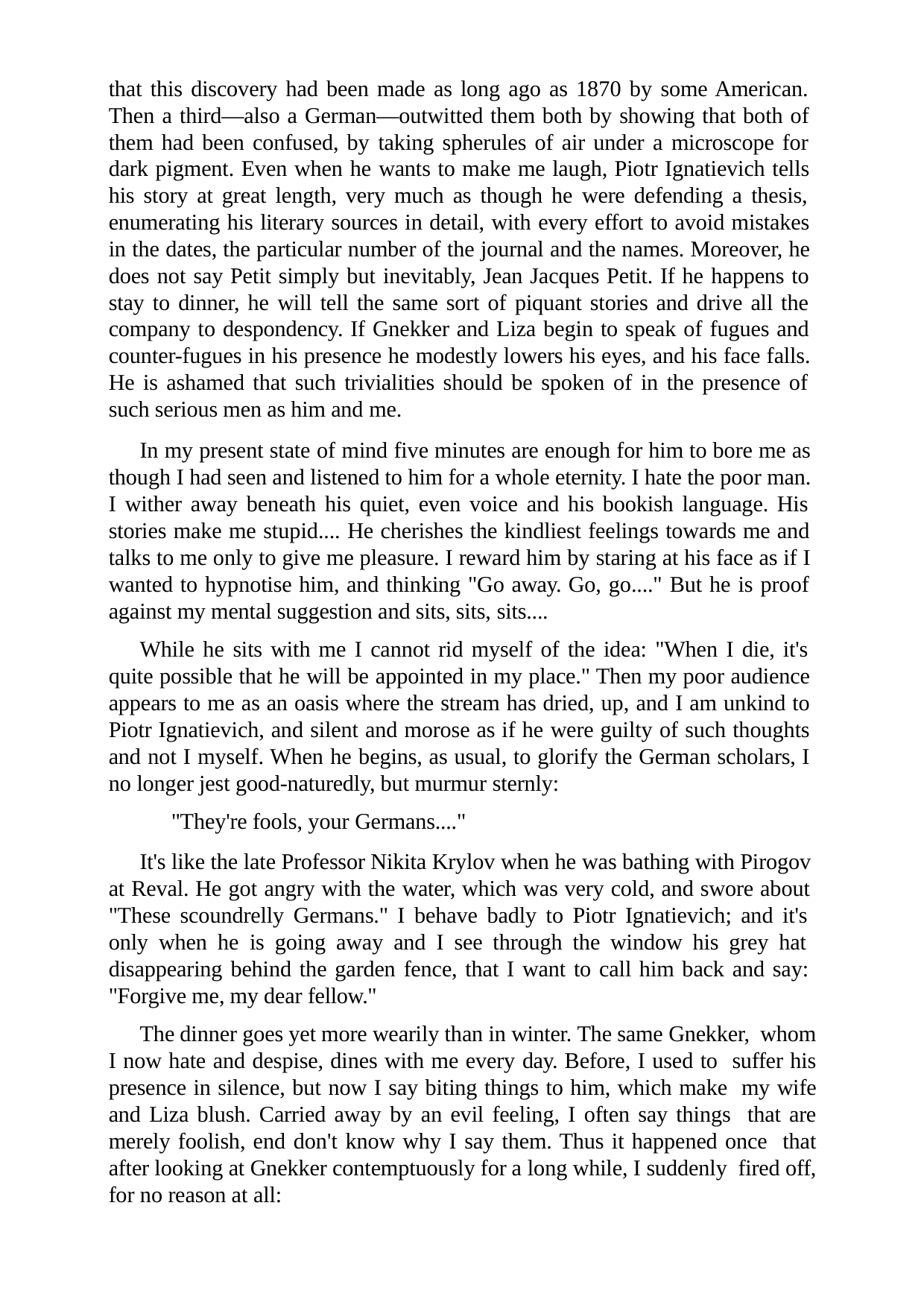

that this discovery had been made as long ago as 1870 by some American.  Then a third—also a German—outwitted them both by showing that both of  them had been confused, by taking spherules of air under a microscope for  dark pigment. Even when he wants to make me laugh, Piotr Ignatievich tells  his story at great length, very much as though he were defending a thesis,  enumerating his literary sources in detail, with every effort to avoid mistakes  in the dates, the particular number of the journal and the names. Moreover, he  does not say Petit simply but inevitably, Jean Jacques Petit. If he happens to  stay to dinner, he will tell the same sort of piquant stories and drive all the  company to despondency. If Gnekker and Liza begin to speak of fugues and  counter-fugues in his presence he modestly lowers his eyes, and his face falls.  He is ashamed that such trivialities should be spoken of in the presence of  such serious men as him and me.
In my present state of mind five minutes are enough for him to bore me as  though I had seen and listened to him for a whole eternity. I hate the poor man.  I wither away beneath his quiet, even voice and his bookish language. His  stories make me stupid.... He cherishes the kindliest feelings towards me and  talks to me only to give me pleasure. I reward him by staring at his face as if I  wanted to hypnotise him, and thinking "Go away. Go, go...." But he is proof  against my mental suggestion and sits, sits, sits....
While he sits with me I cannot rid myself of the idea: "When I die, it's  quite possible that he will be appointed in my place." Then my poor audience  appears to me as an oasis where the stream has dried, up, and I am unkind to  Piotr Ignatievich, and silent and morose as if he were guilty of such thoughts  and not I myself. When he begins, as usual, to glorify the German scholars, I  no longer jest good-naturedly, but murmur sternly:
"They're fools, your Germans...."
It's like the late Professor Nikita Krylov when he was bathing with Pirogov  at Reval. He got angry with the water, which was very cold, and swore about  "These scoundrelly Germans." I behave badly to Piotr Ignatievich; and it's  only when he is going away and I see through the window his grey hat  disappearing behind the garden fence, that I want to call him back and say:  "Forgive me, my dear fellow."
The dinner goes yet more wearily than in winter. The same Gnekker,  whom I now hate and despise, dines with me every day. Before, I used to  suffer his presence in silence, but now I say biting things to him, which make  my wife and Liza blush. Carried away by an evil feeling, I often say things  that are merely foolish, end don't know why I say them. Thus it happened once  that after looking at Gnekker contemptuously for a long while, I suddenly  fired off, for no reason at all: